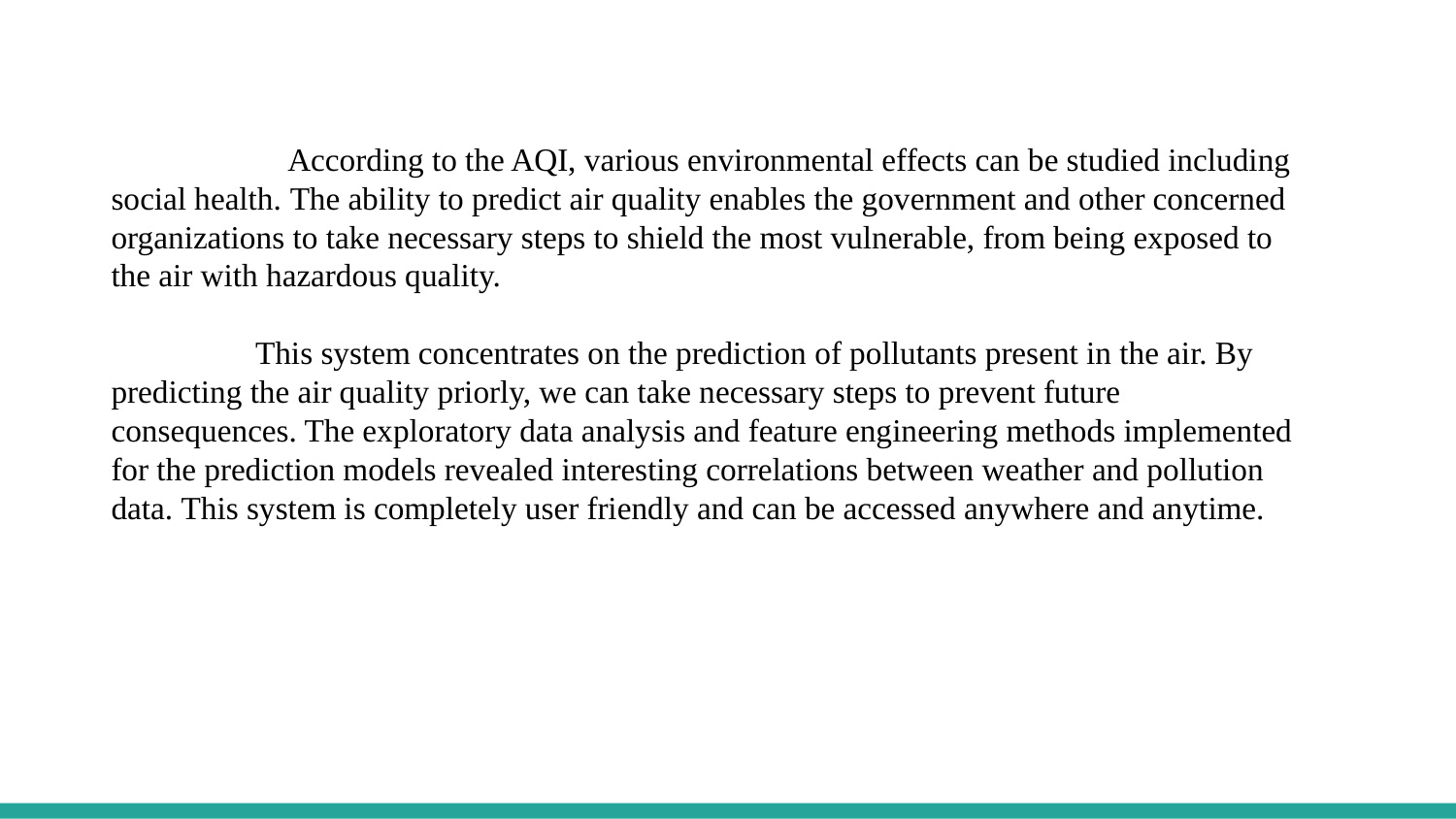

According to the AQI, various environmental effects can be studied including social health. The ability to predict air quality enables the government and other concerned organizations to take necessary steps to shield the most vulnerable, from being exposed to the air with hazardous quality.

                  This system concentrates on the prediction of pollutants present in the air. By predicting the air quality priorly, we can take necessary steps to prevent future consequences. The exploratory data analysis and feature engineering methods implemented for the prediction models revealed interesting correlations between weather and pollution data. This system is completely user friendly and can be accessed anywhere and anytime.